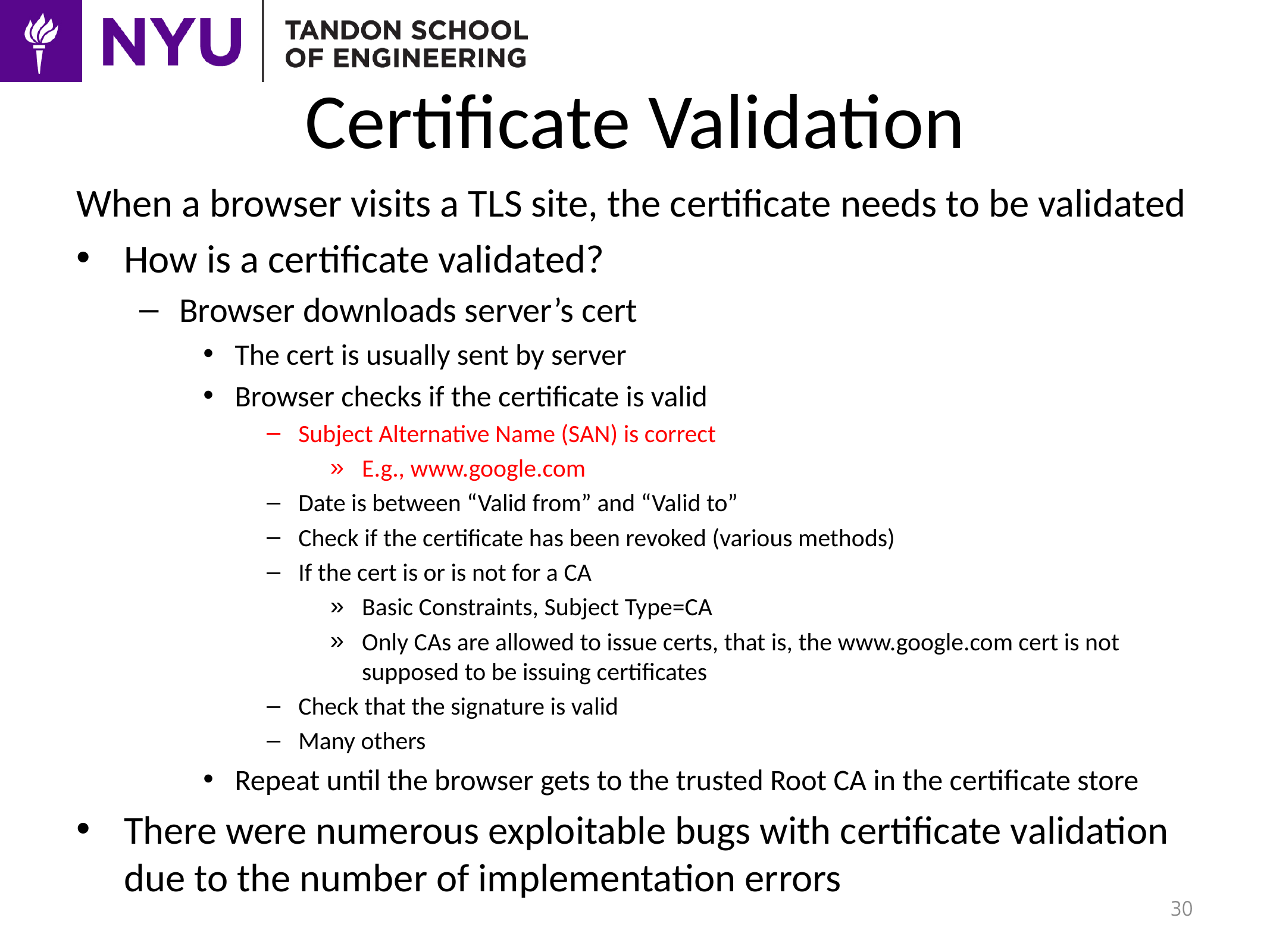

# Certificate Validation
When a browser visits a TLS site, the certificate needs to be validated
How is a certificate validated?
Browser downloads server’s cert
The cert is usually sent by server
Browser checks if the certificate is valid
Subject Alternative Name (SAN) is correct
E.g., www.google.com
Date is between “Valid from” and “Valid to”
Check if the certificate has been revoked (various methods)
If the cert is or is not for a CA
Basic Constraints, Subject Type=CA
Only CAs are allowed to issue certs, that is, the www.google.com cert is not supposed to be issuing certificates
Check that the signature is valid
Many others
Repeat until the browser gets to the trusted Root CA in the certificate store
There were numerous exploitable bugs with certificate validation due to the number of implementation errors
30